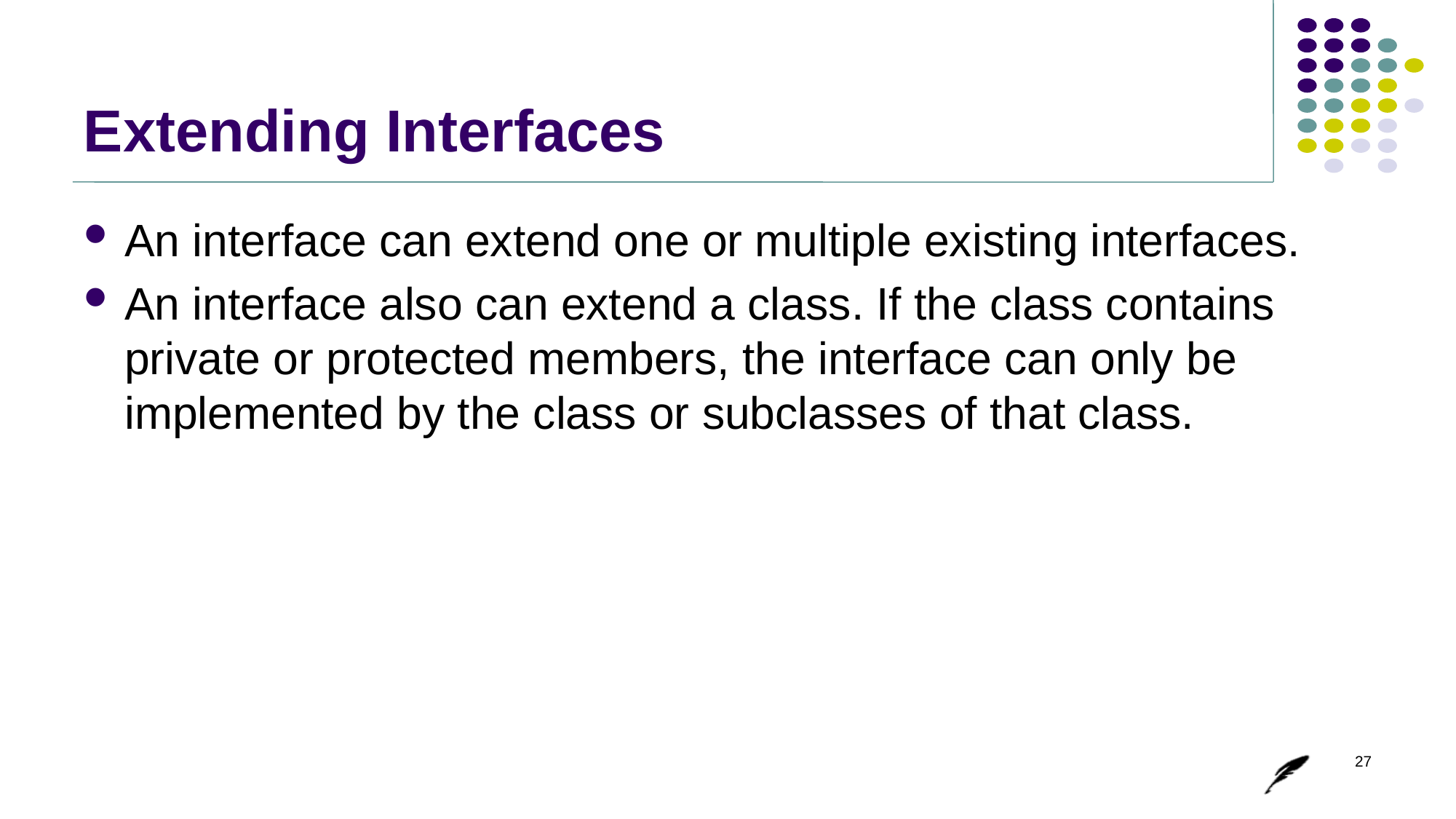

# Extending Interfaces
An interface can extend one or multiple existing interfaces.
An interface also can extend a class. If the class contains private or protected members, the interface can only be implemented by the class or subclasses of that class.
27